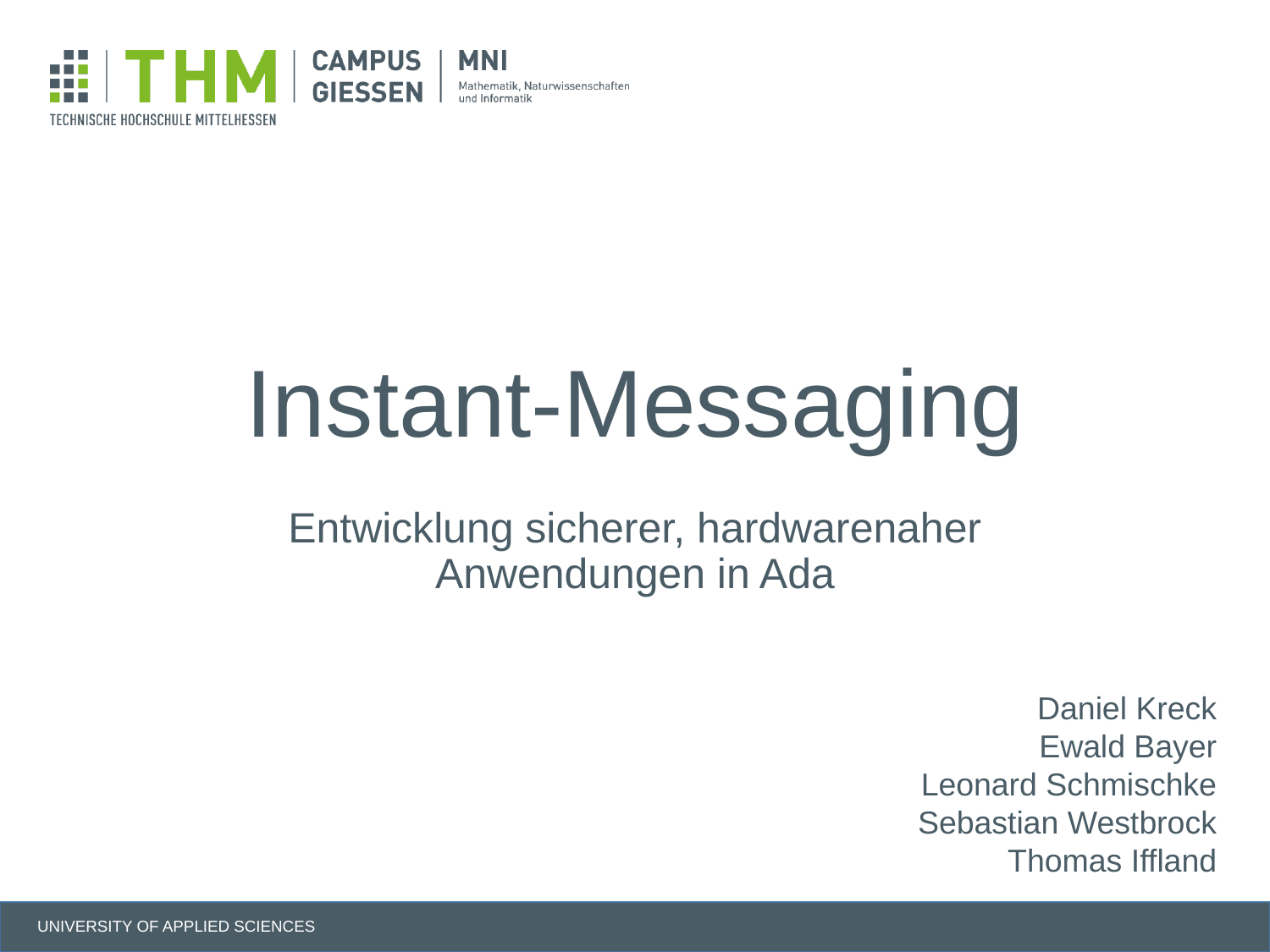

# Instant-Messaging
Entwicklung sicherer, hardwarenaher Anwendungen in Ada
Daniel Kreck
Ewald Bayer
Leonard Schmischke
Sebastian Westbrock
Thomas Iffland